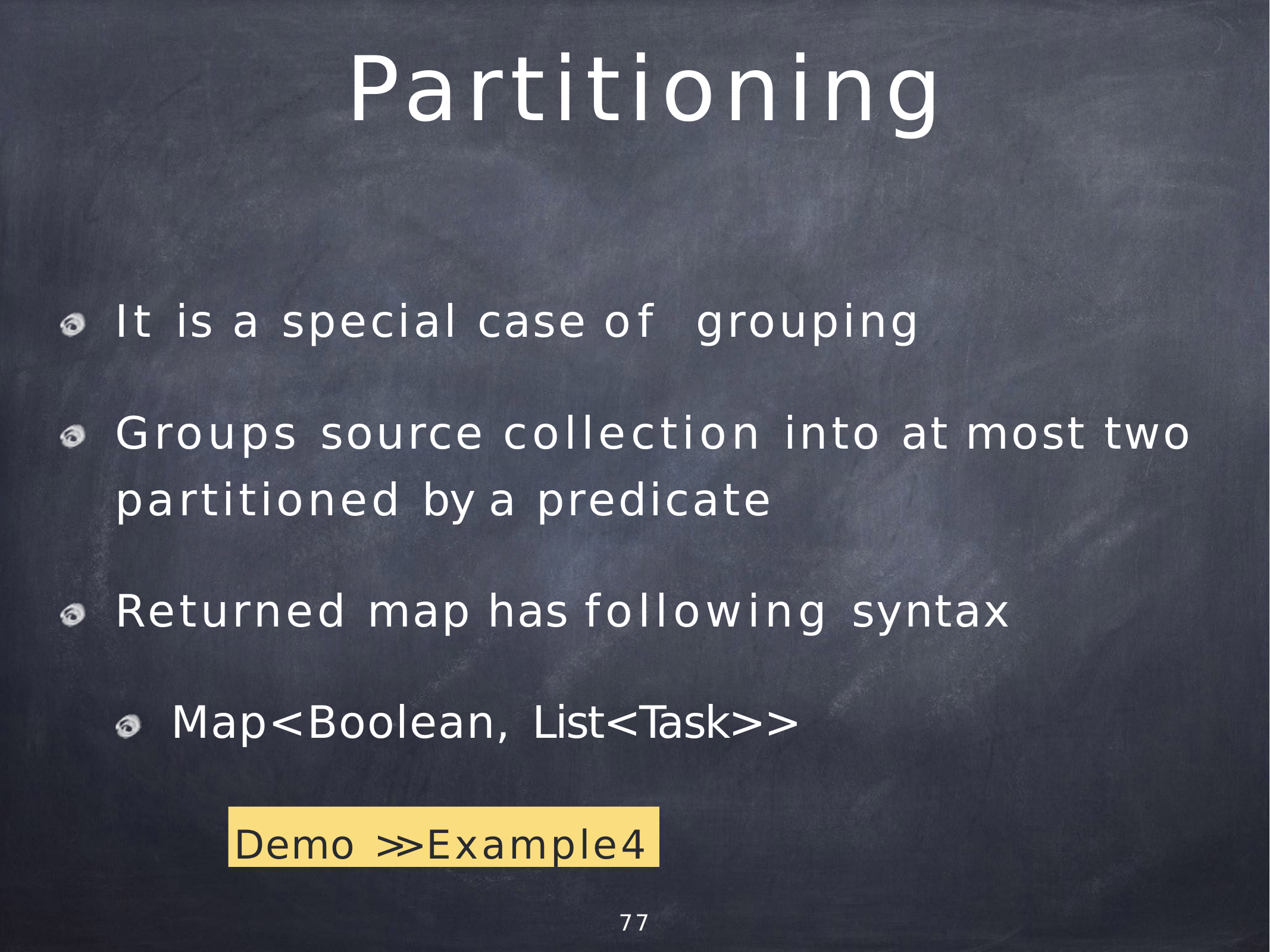

# Partitioning
It is a special case of grouping
Groups source collection into at most two  partitioned by a predicate
Returned map has following syntax  Map<Boolean, List<Task>>

Demo >> Example4
77